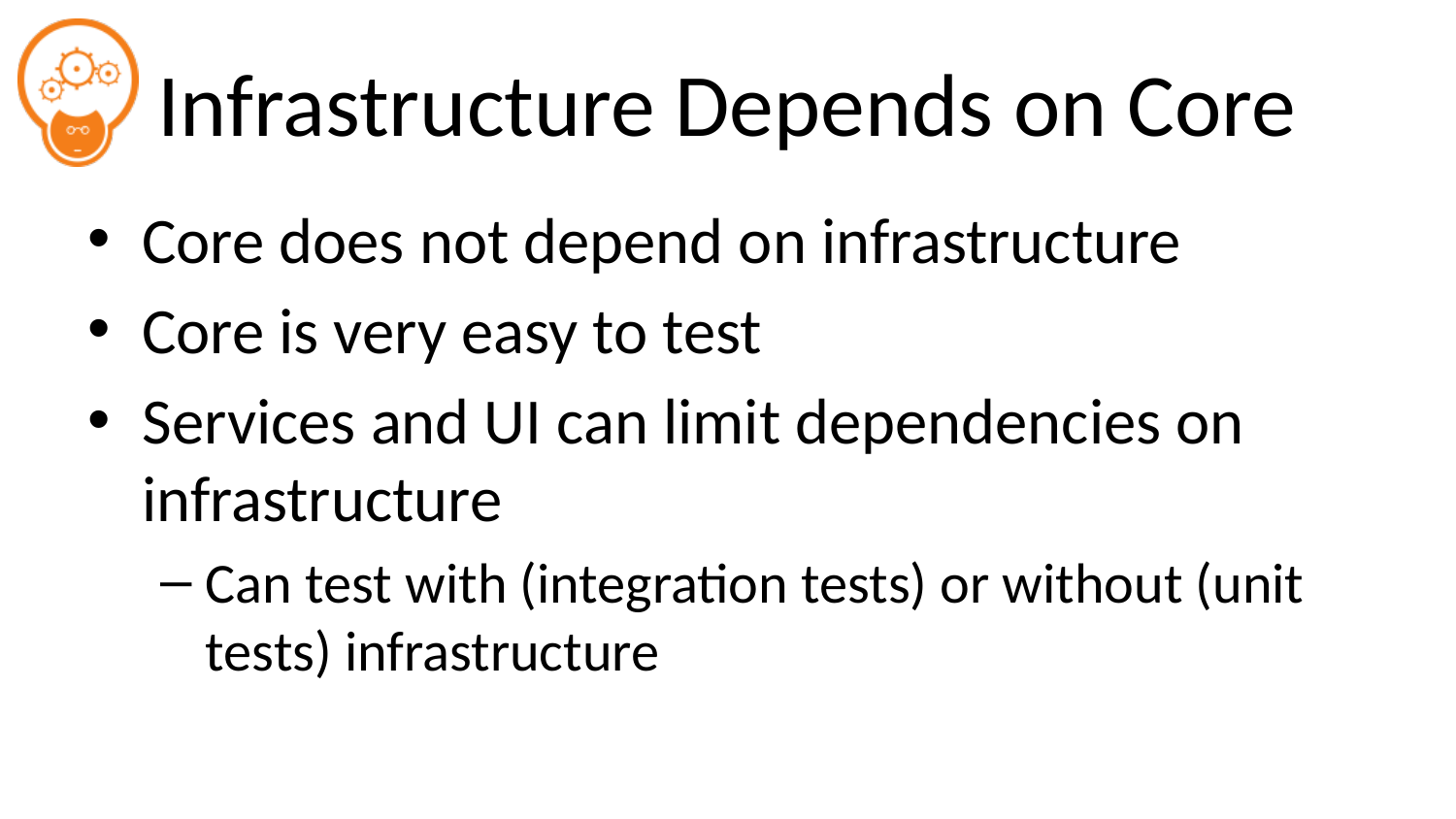

# Infrastructure Depends on Core
Core does not depend on infrastructure
Core is very easy to test
Services and UI can limit dependencies on infrastructure
Can test with (integration tests) or without (unit tests) infrastructure